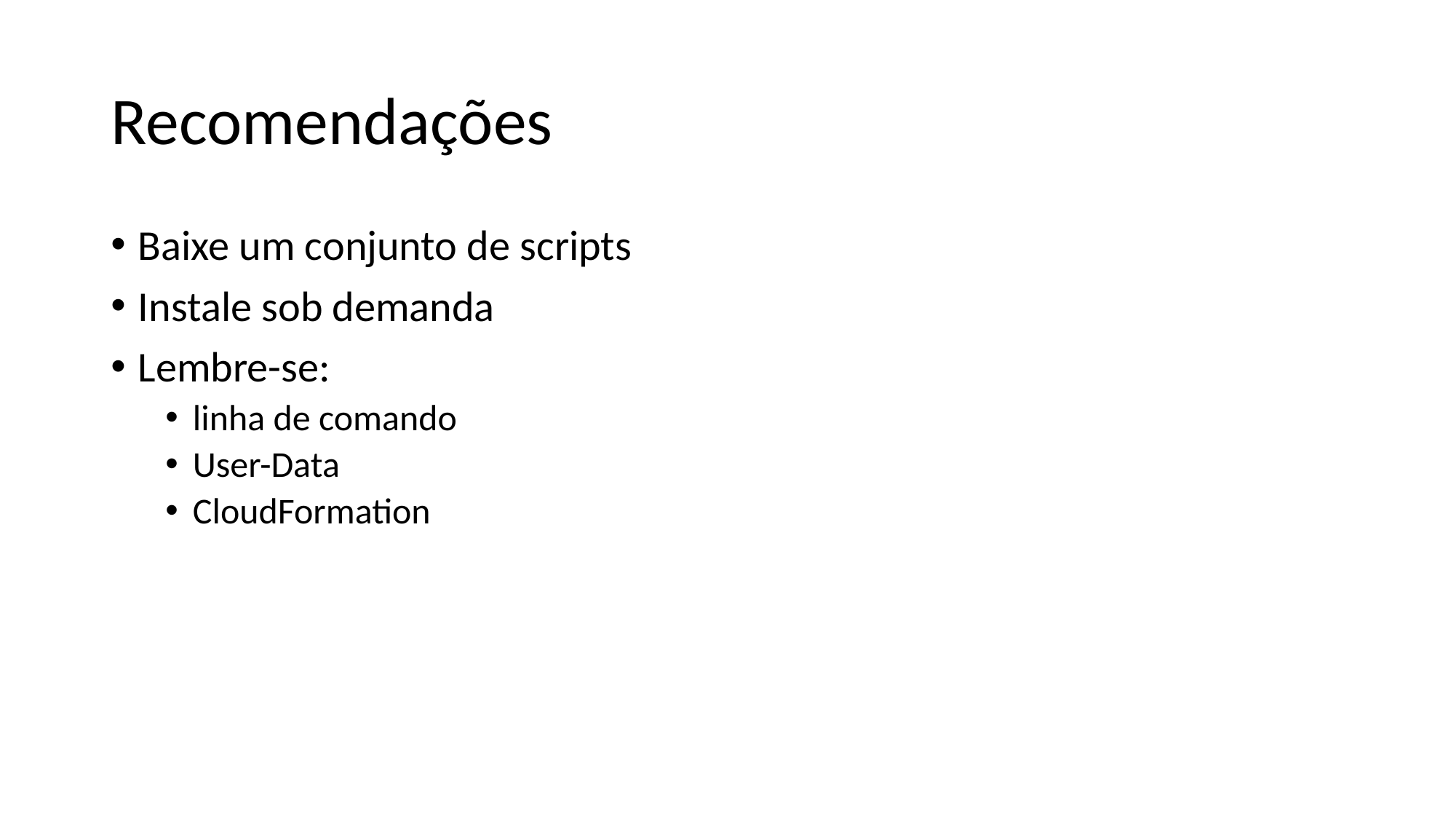

# Recomendações
Baixe um conjunto de scripts
Instale sob demanda
Lembre-se:
linha de comando
User-Data
CloudFormation